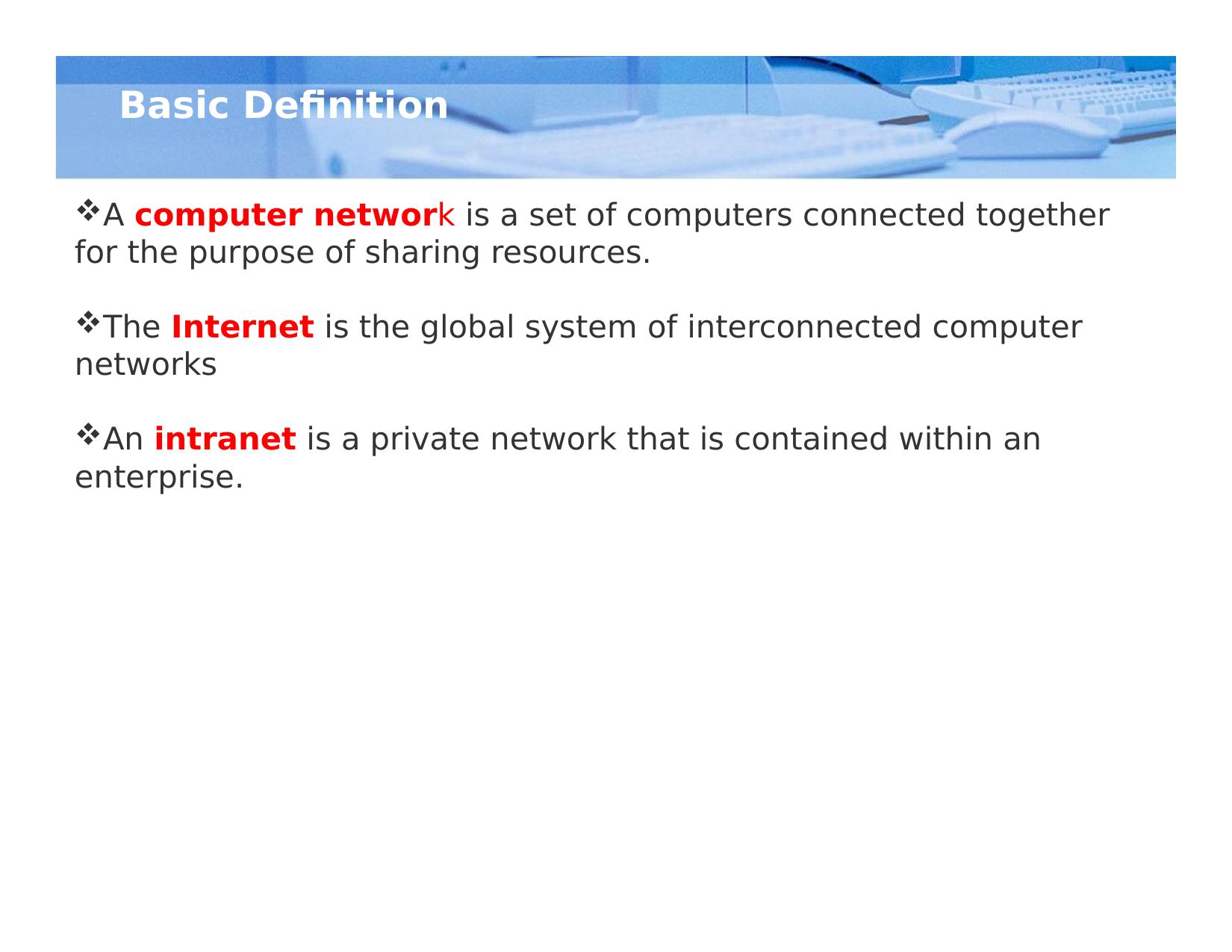

# Basic Definition
A computer network is a set of computers connected together for the purpose of sharing resources.

The Internet is the global system of interconnected computer networks

An intranet is a private network that is contained within an enterprise.